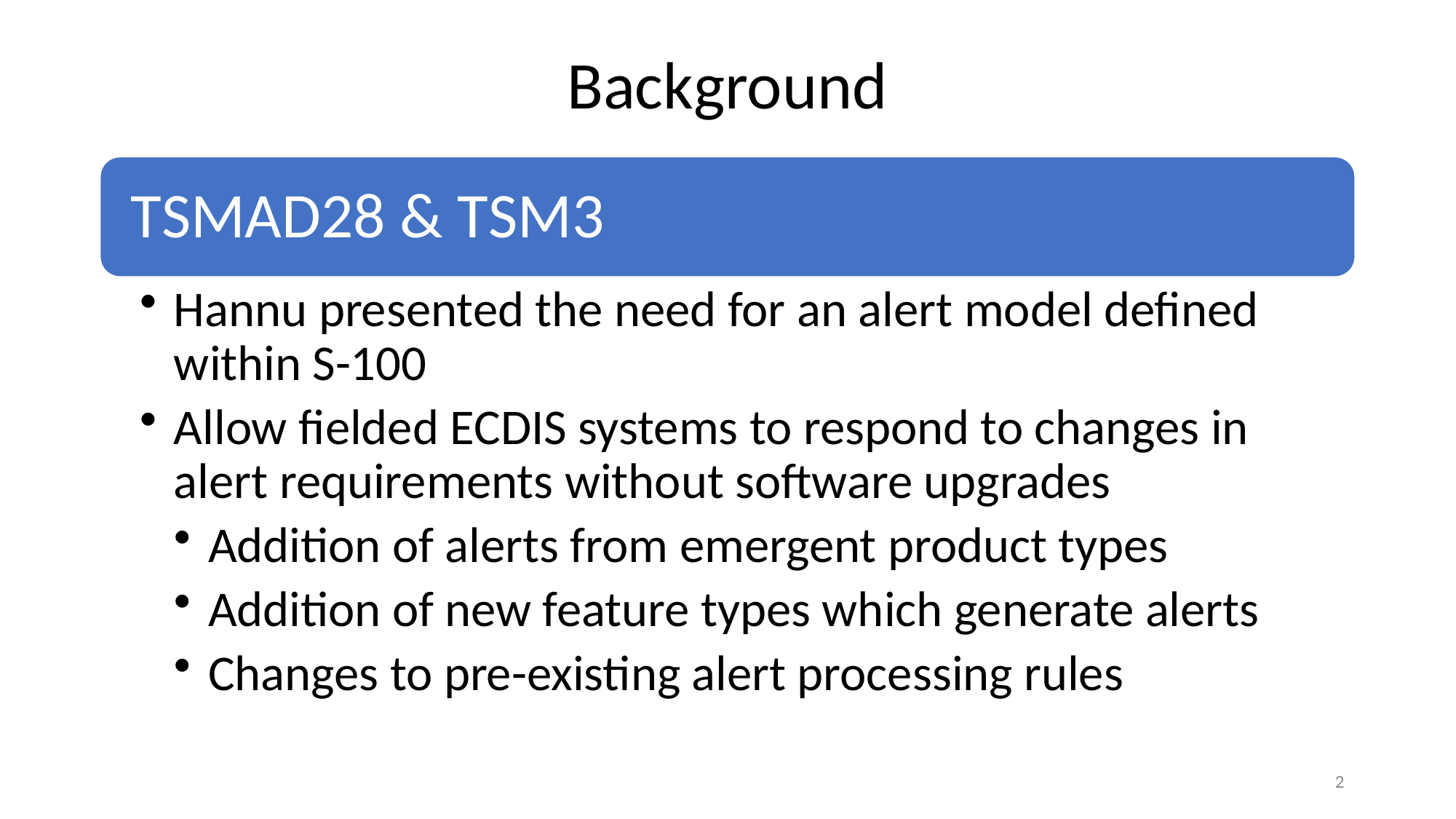

# Background
TSMAD28 & TSM3
Hannu presented the need for an alert model defined within S-100
Allow fielded ECDIS systems to respond to changes in alert requirements without software upgrades
Addition of alerts from emergent product types
Addition of new feature types which generate alerts
Changes to pre-existing alert processing rules
2